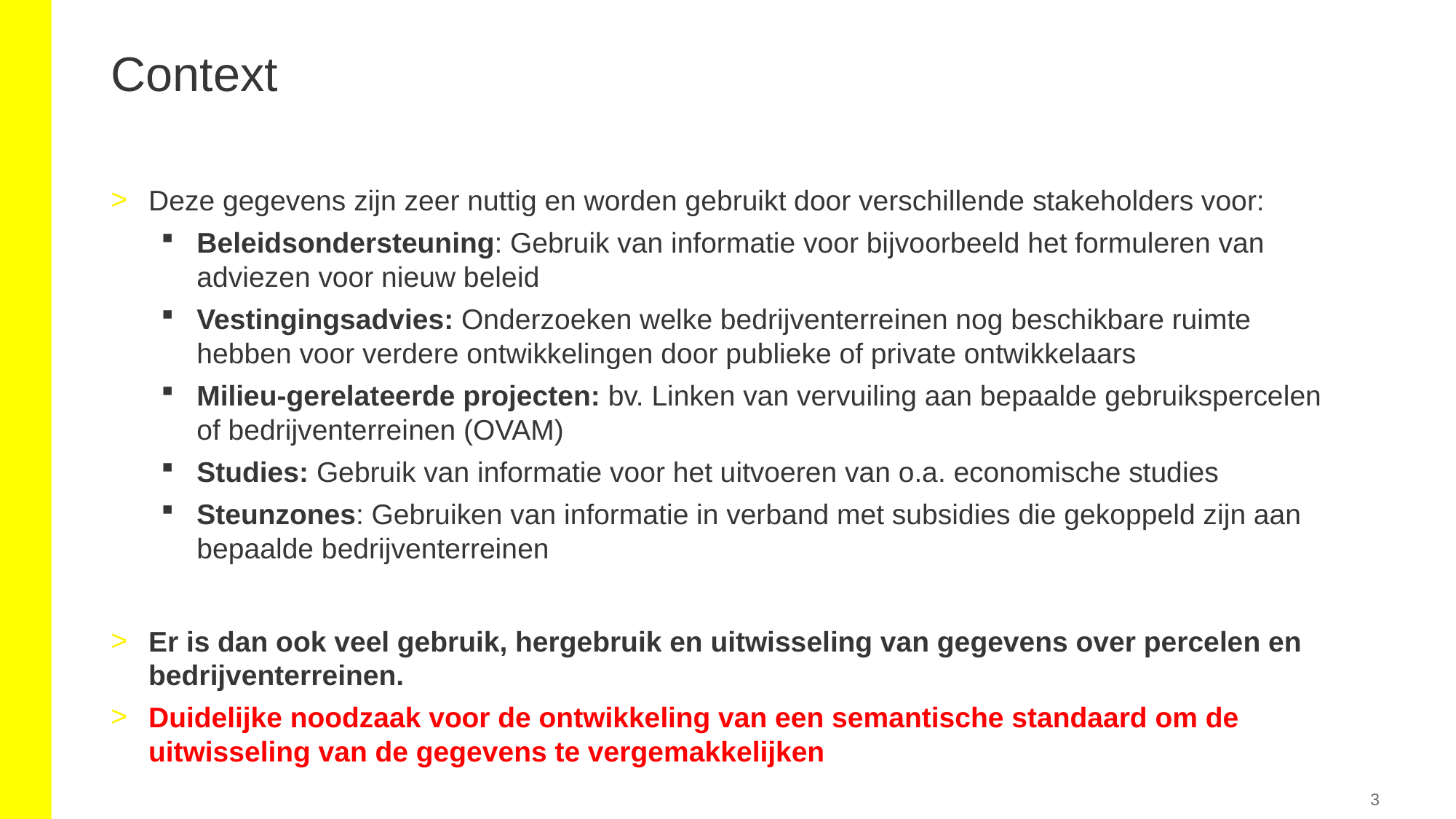

# Context
Deze gegevens zijn zeer nuttig en worden gebruikt door verschillende stakeholders voor:
Beleidsondersteuning: Gebruik van informatie voor bijvoorbeeld het formuleren van adviezen voor nieuw beleid
Vestingingsadvies: Onderzoeken welke bedrijventerreinen nog beschikbare ruimte hebben voor verdere ontwikkelingen door publieke of private ontwikkelaars
Milieu-gerelateerde projecten: bv. Linken van vervuiling aan bepaalde gebruikspercelen of bedrijventerreinen (OVAM)
Studies: Gebruik van informatie voor het uitvoeren van o.a. economische studies
Steunzones: Gebruiken van informatie in verband met subsidies die gekoppeld zijn aan bepaalde bedrijventerreinen

Er is dan ook veel gebruik, hergebruik en uitwisseling van gegevens over percelen en bedrijventerreinen.
Duidelijke noodzaak voor de ontwikkeling van een semantische standaard om de uitwisseling van de gegevens te vergemakkelijken

3